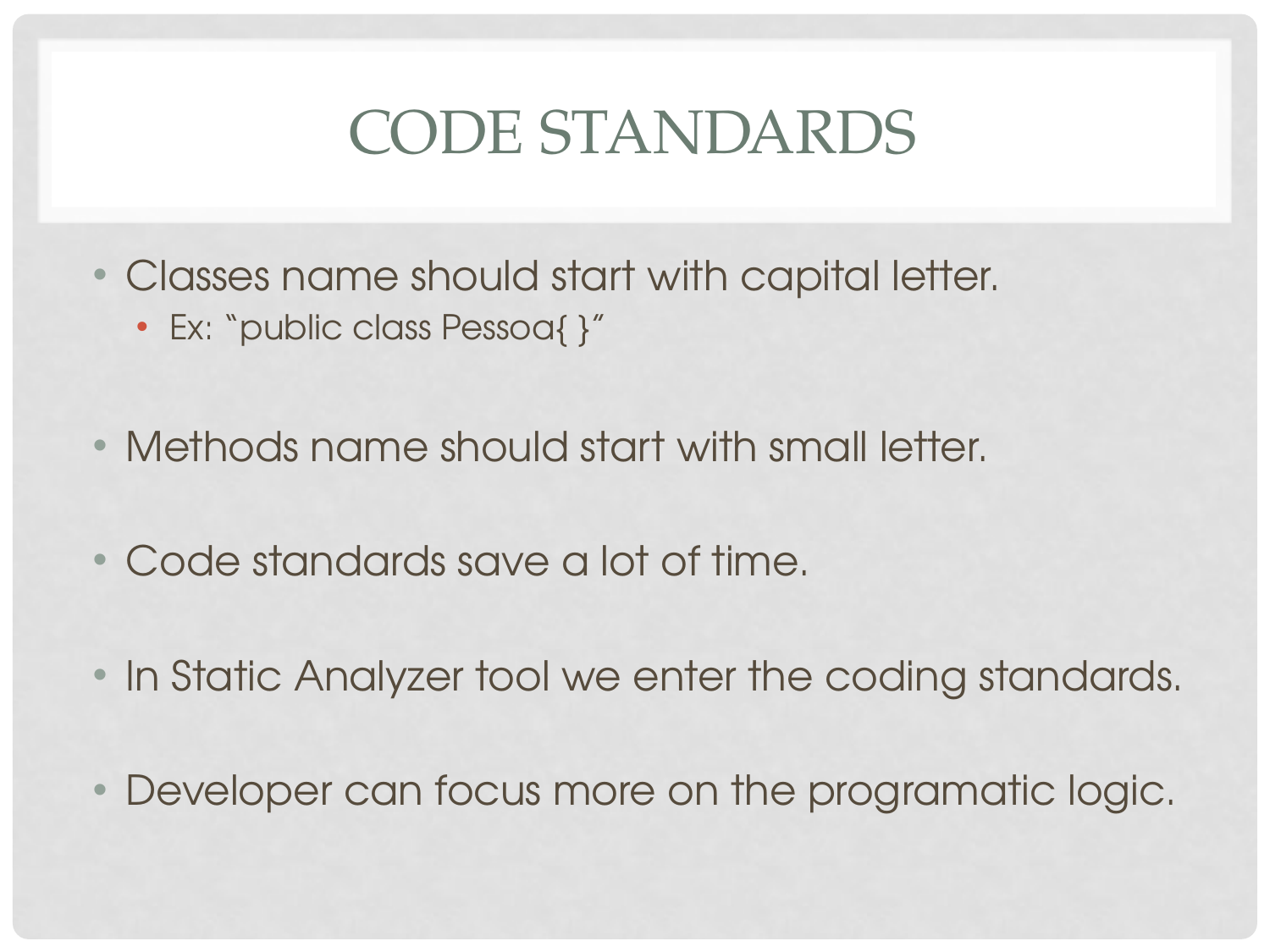

# Code standards
Classes name should start with capital letter.
Ex: “public class Pessoa{ }”

Methods name should start with small letter.

Code standards save a lot of time.

In Static Analyzer tool we enter the coding standards.

Developer can focus more on the programatic logic.